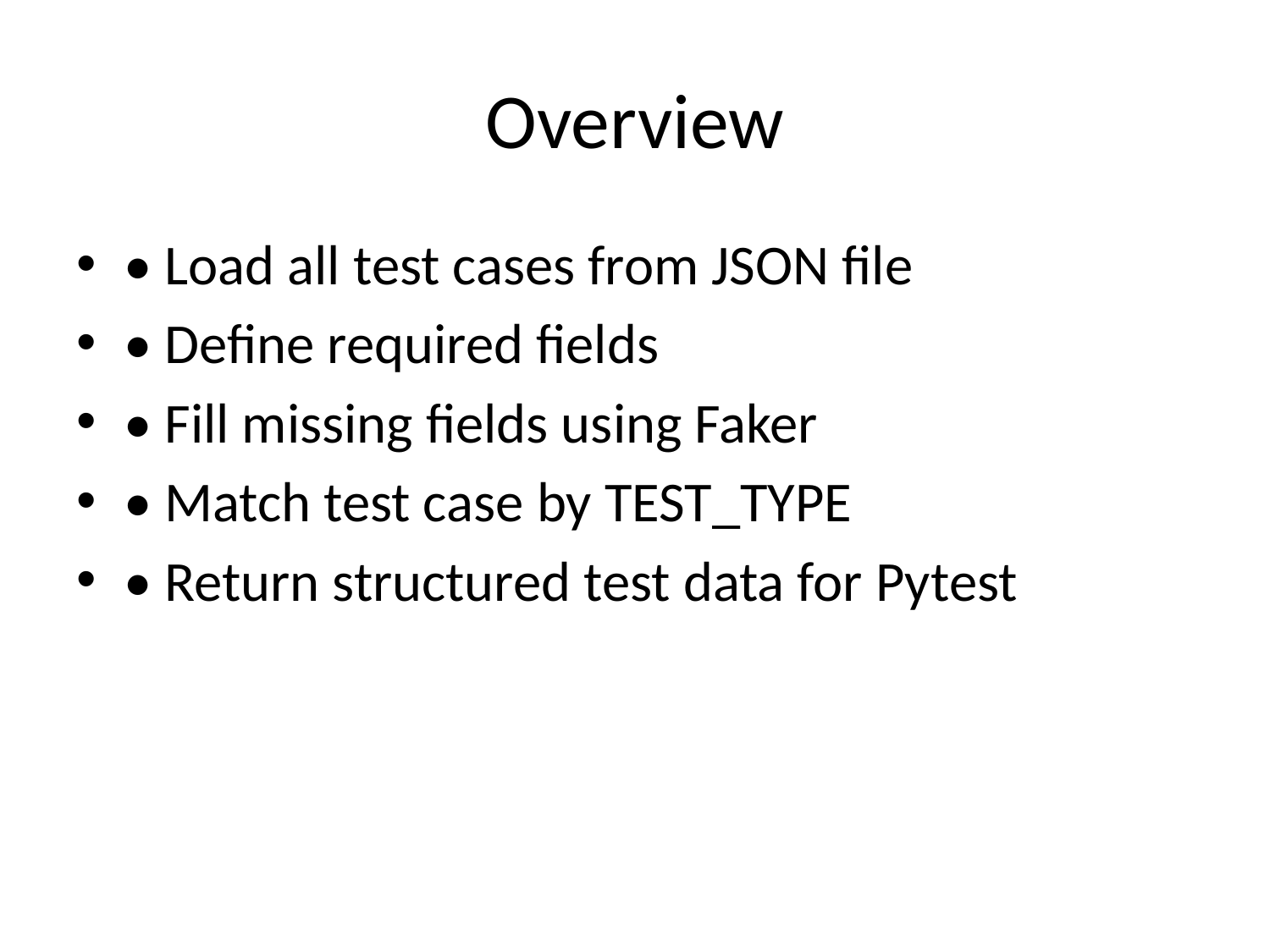

# Overview
• Load all test cases from JSON file
• Define required fields
• Fill missing fields using Faker
• Match test case by TEST_TYPE
• Return structured test data for Pytest